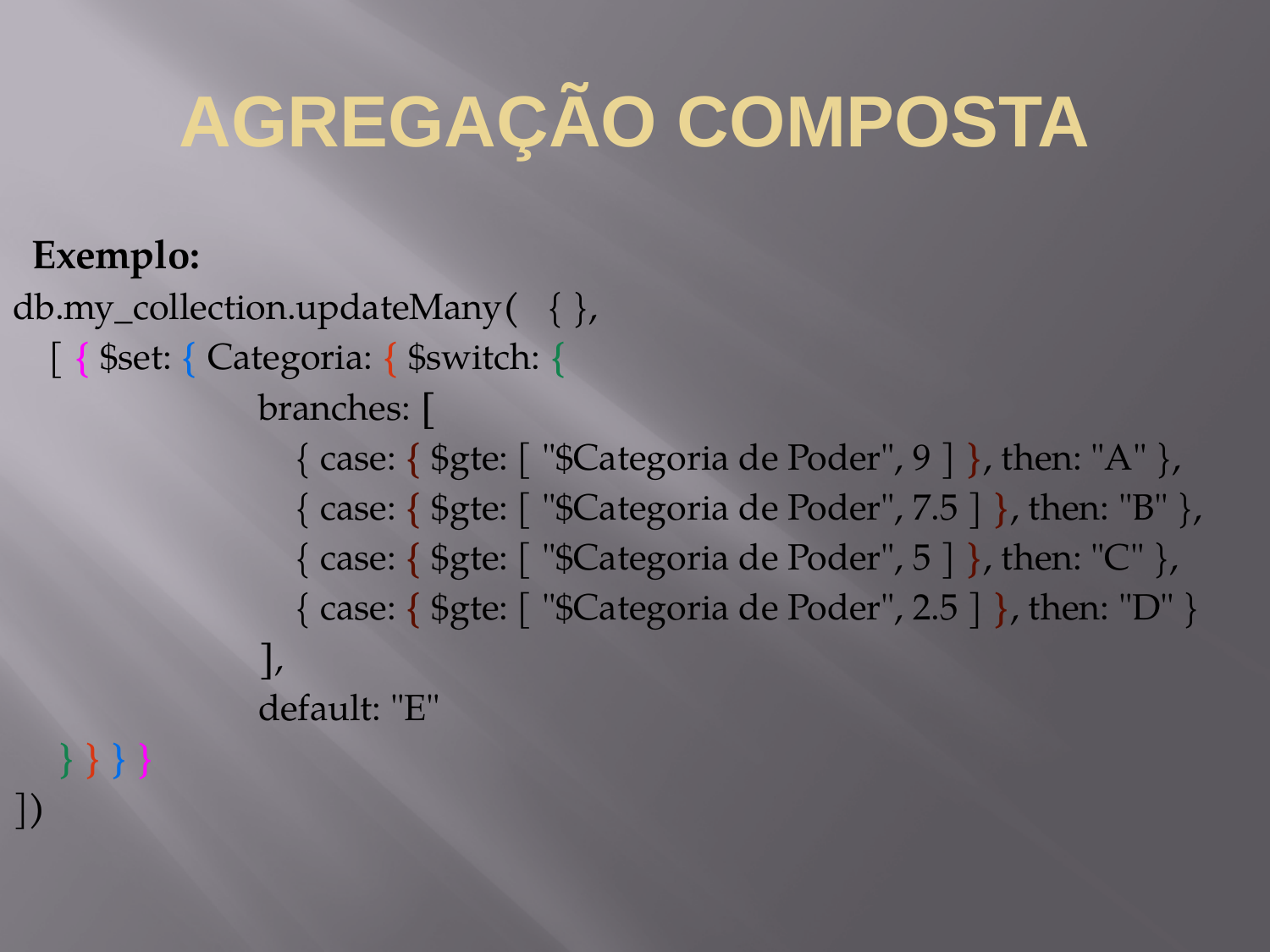

# AGREGAÇÃO COMPOSTA
Exemplo:
db.my_collection.updateMany(   { },
    [ { $set: { Categoria: { $switch: {
                           branches: [
                               { case: { $gte: [ "$Categoria de Poder", 9 ] }, then: "A" },
                               { case: { $gte: [ "$Categoria de Poder", 7.5 ] }, then: "B" },
                               { case: { $gte: [ "$Categoria de Poder", 5 ] }, then: "C" },
                               { case: { $gte: [ "$Categoria de Poder", 2.5 ] }, then: "D" }
                           ],
                           default: "E"
     } } } }
])